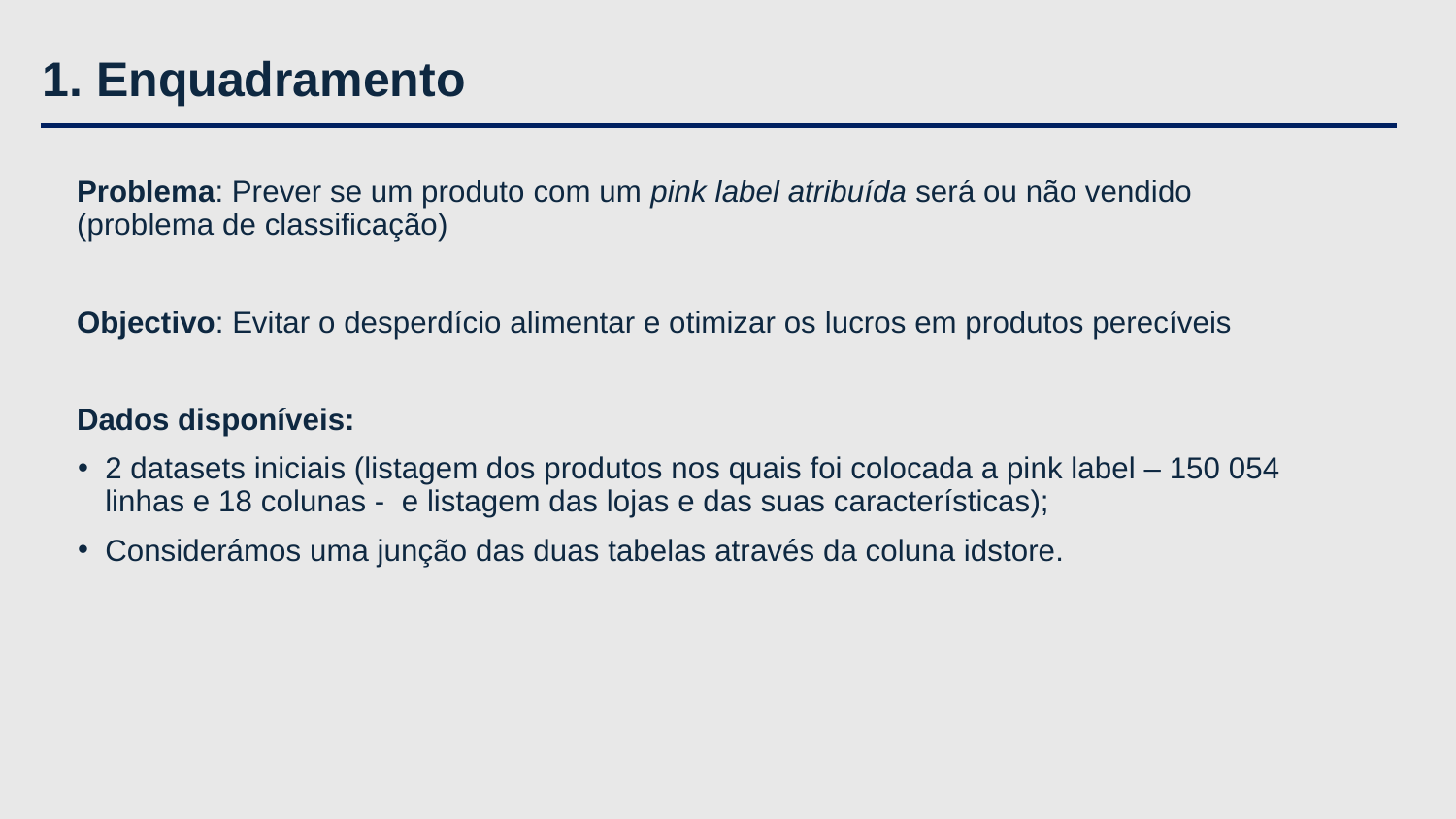

# 1. Enquadramento
Problema: Prever se um produto com um pink label atribuída será ou não vendido (problema de classificação)

Objectivo: Evitar o desperdício alimentar e otimizar os lucros em produtos perecíveis

Dados disponíveis:
2 datasets iniciais (listagem dos produtos nos quais foi colocada a pink label – 150 054 linhas e 18 colunas -  e listagem das lojas e das suas características);
Considerámos uma junção das duas tabelas através da coluna idstore.